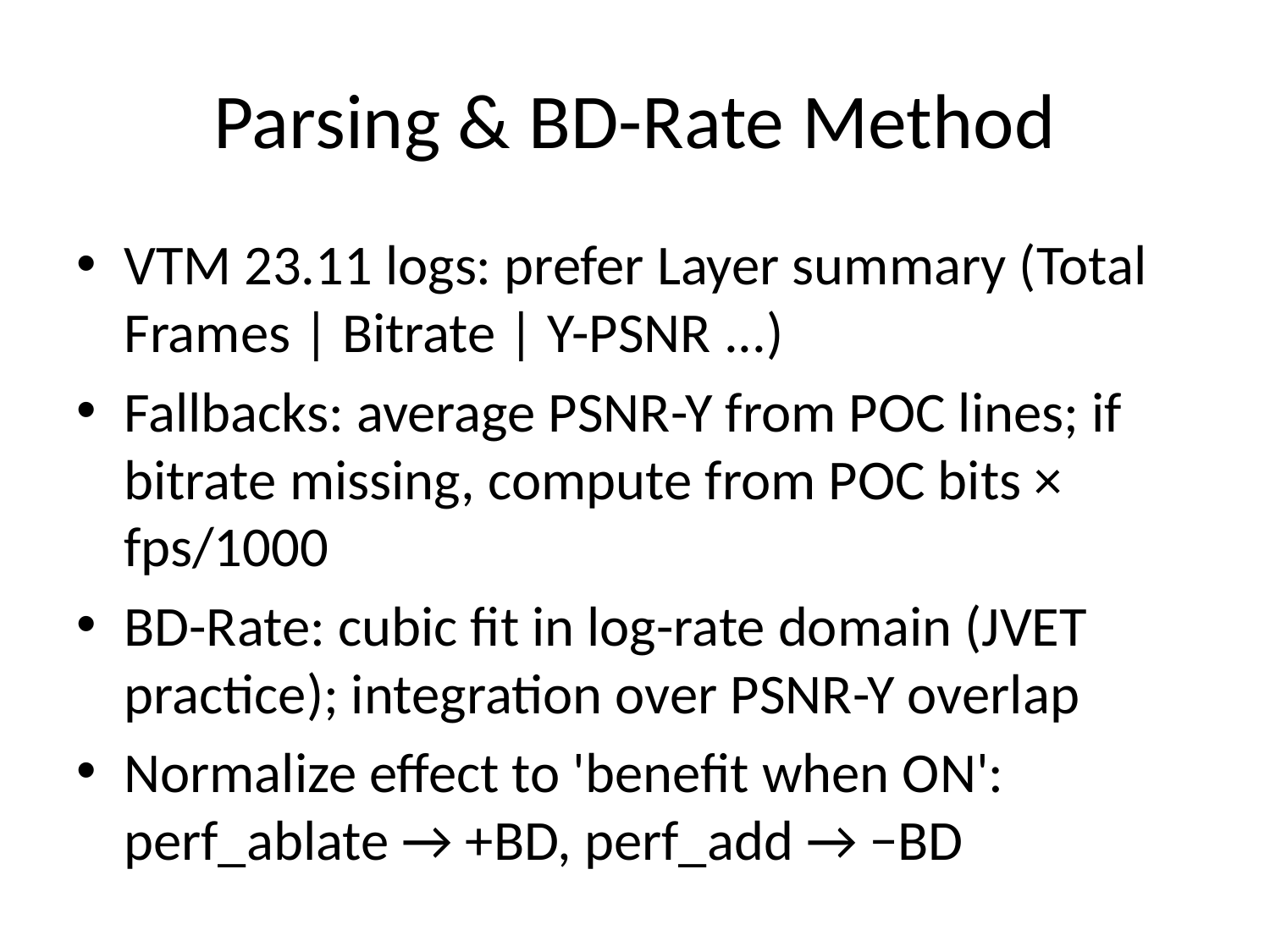

# Parsing & BD-Rate Method
VTM 23.11 logs: prefer Layer summary (Total Frames | Bitrate | Y-PSNR ...)
Fallbacks: average PSNR-Y from POC lines; if bitrate missing, compute from POC bits × fps/1000
BD-Rate: cubic fit in log-rate domain (JVET practice); integration over PSNR-Y overlap
Normalize effect to 'benefit when ON': perf_ablate → +BD, perf_add → −BD